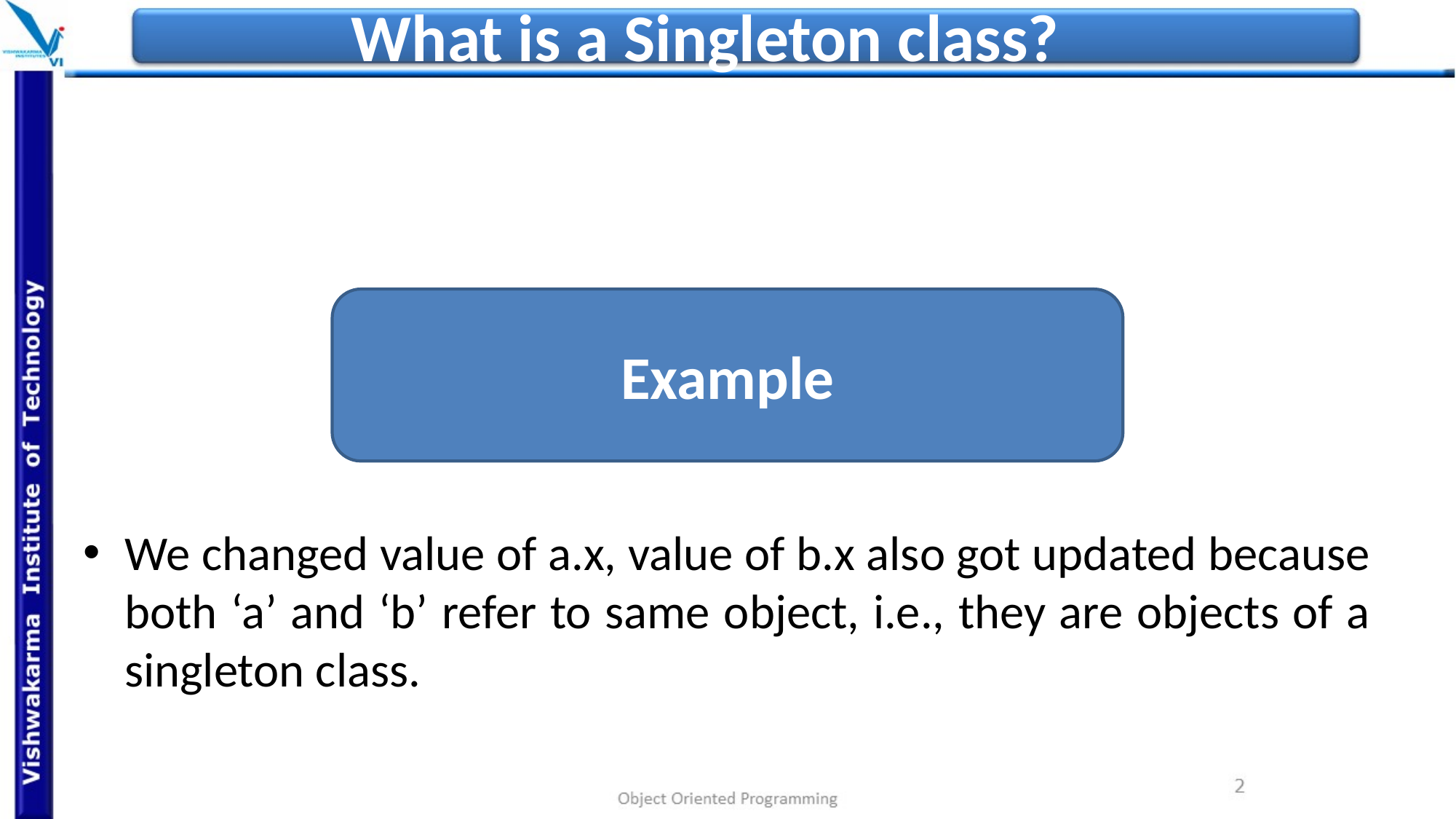

# What is a Singleton class?

We changed value of a.x, value of b.x also got updated because both ‘a’ and ‘b’ refer to same object, i.e., they are objects of a singleton class.
Example